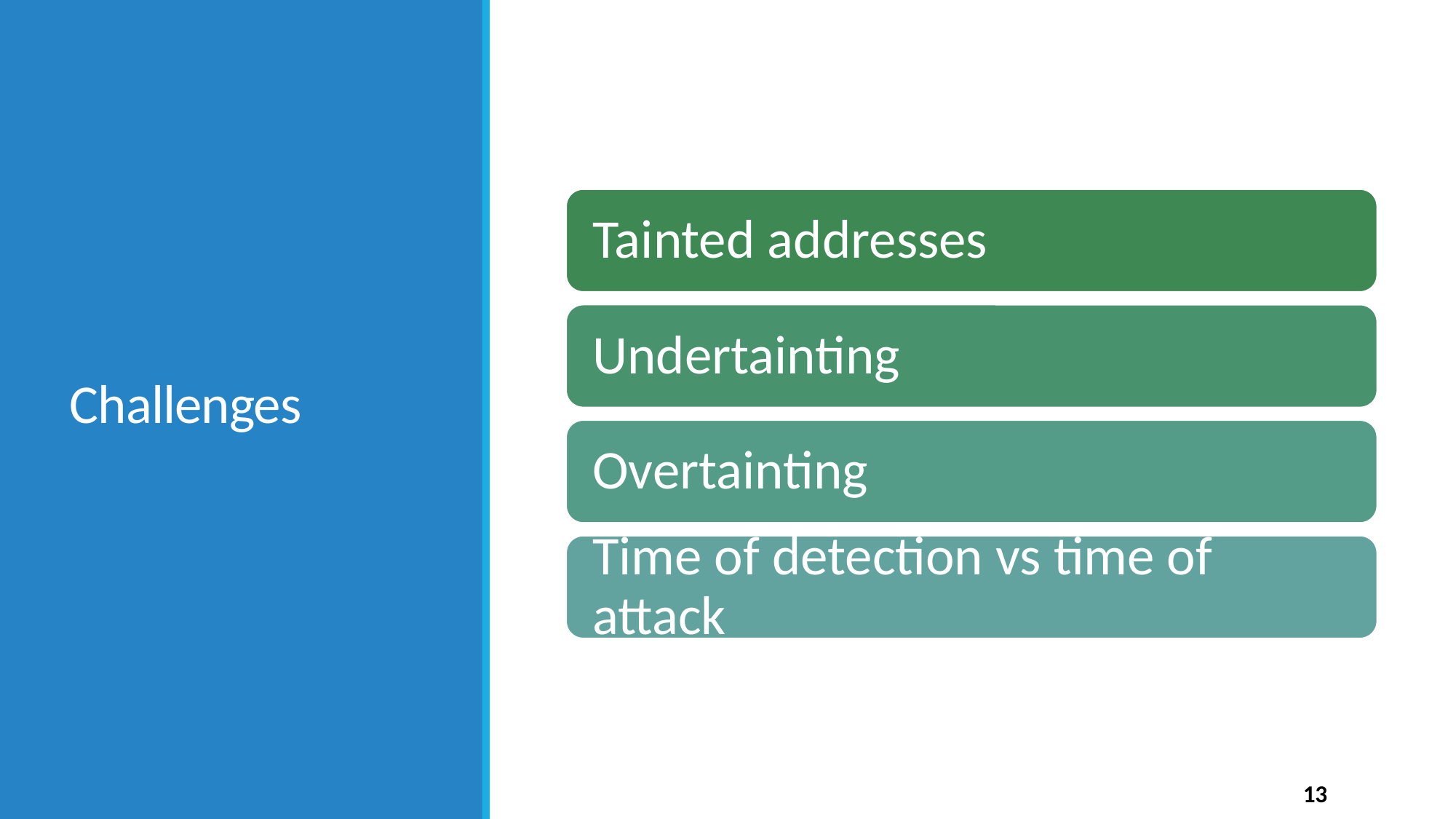

# Challenges
Tainted addresses
Undertainting
Overtainting
Time of detection vs time of attack
13